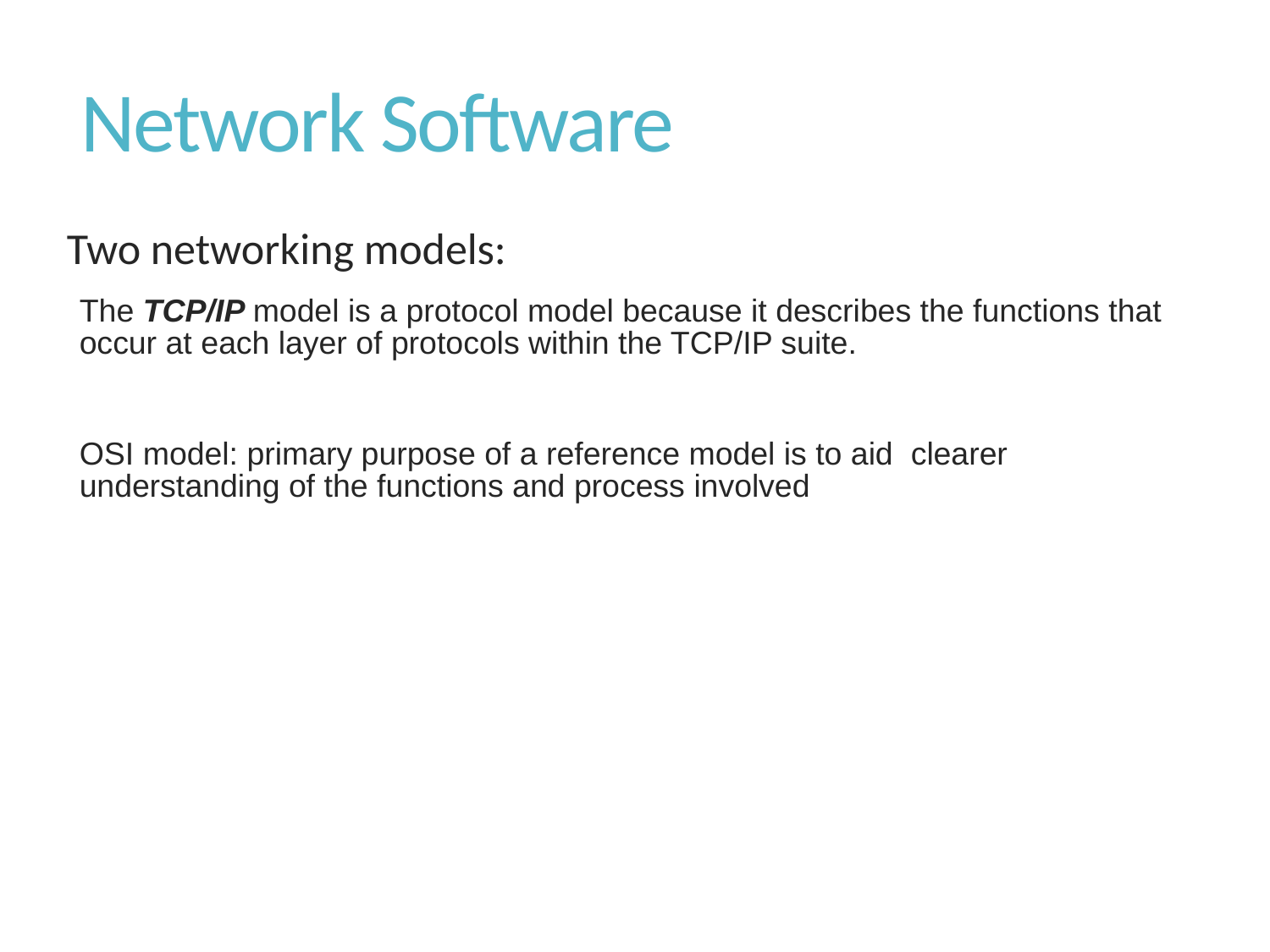

# Network Software
Two networking models:
The TCP/IP model is a protocol model because it describes the functions that occur at each layer of protocols within the TCP/IP suite.

OSI model: primary purpose of a reference model is to aid  clearer understanding of the functions and process involved